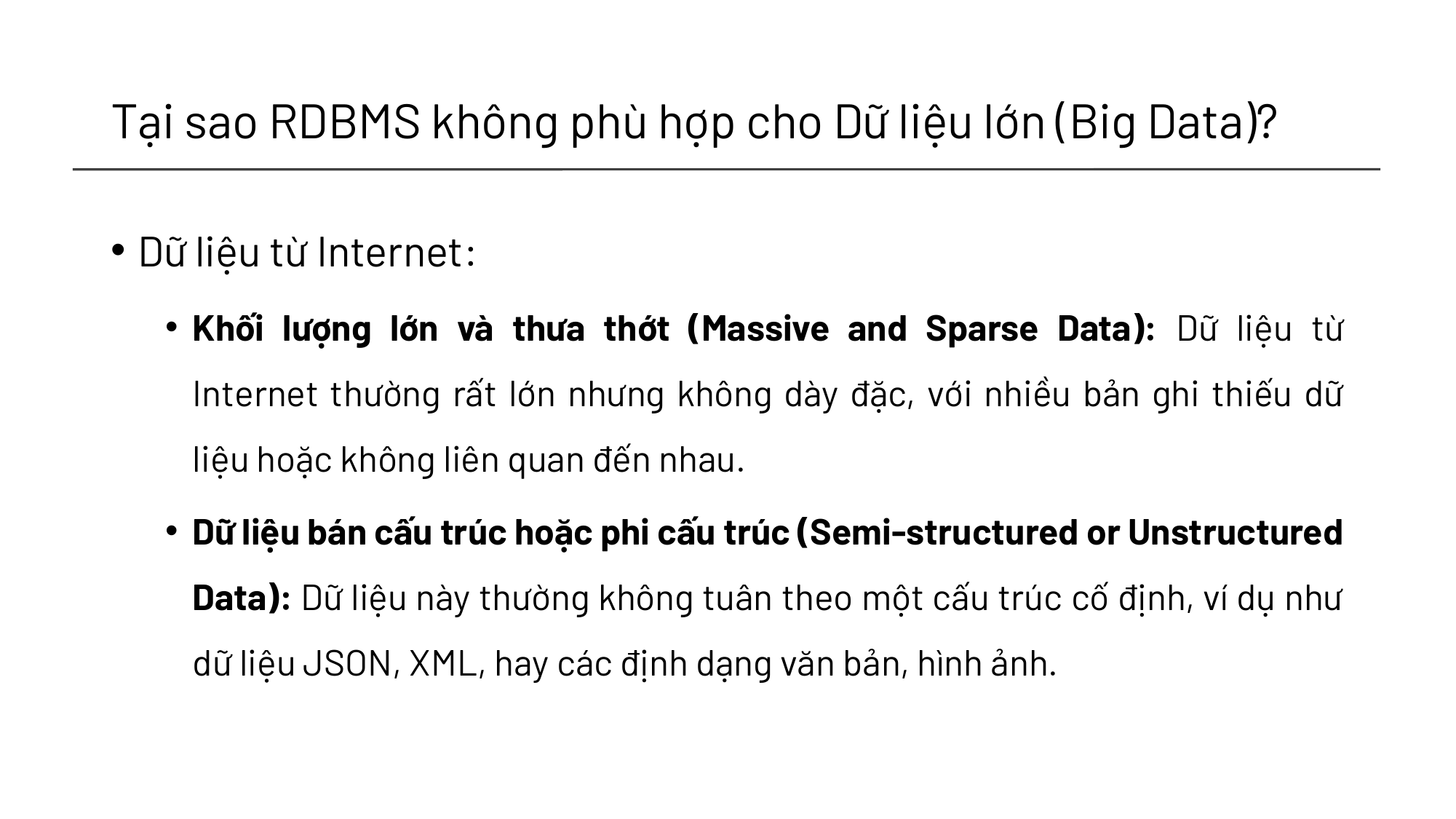

# Tại sao RDBMS không phù hợp cho Dữ liệu lớn (Big Data)?
Dữ liệu từ Internet:
Khối lượng lớn và thưa thớt (Massive and Sparse Data): Dữ liệu từ Internet thường rất lớn nhưng không dày đặc, với nhiều bản ghi thiếu dữ liệu hoặc không liên quan đến nhau.
Dữ liệu bán cấu trúc hoặc phi cấu trúc (Semi-structured or Unstructured Data): Dữ liệu này thường không tuân theo một cấu trúc cố định, ví dụ như dữ liệu JSON, XML, hay các định dạng văn bản, hình ảnh.